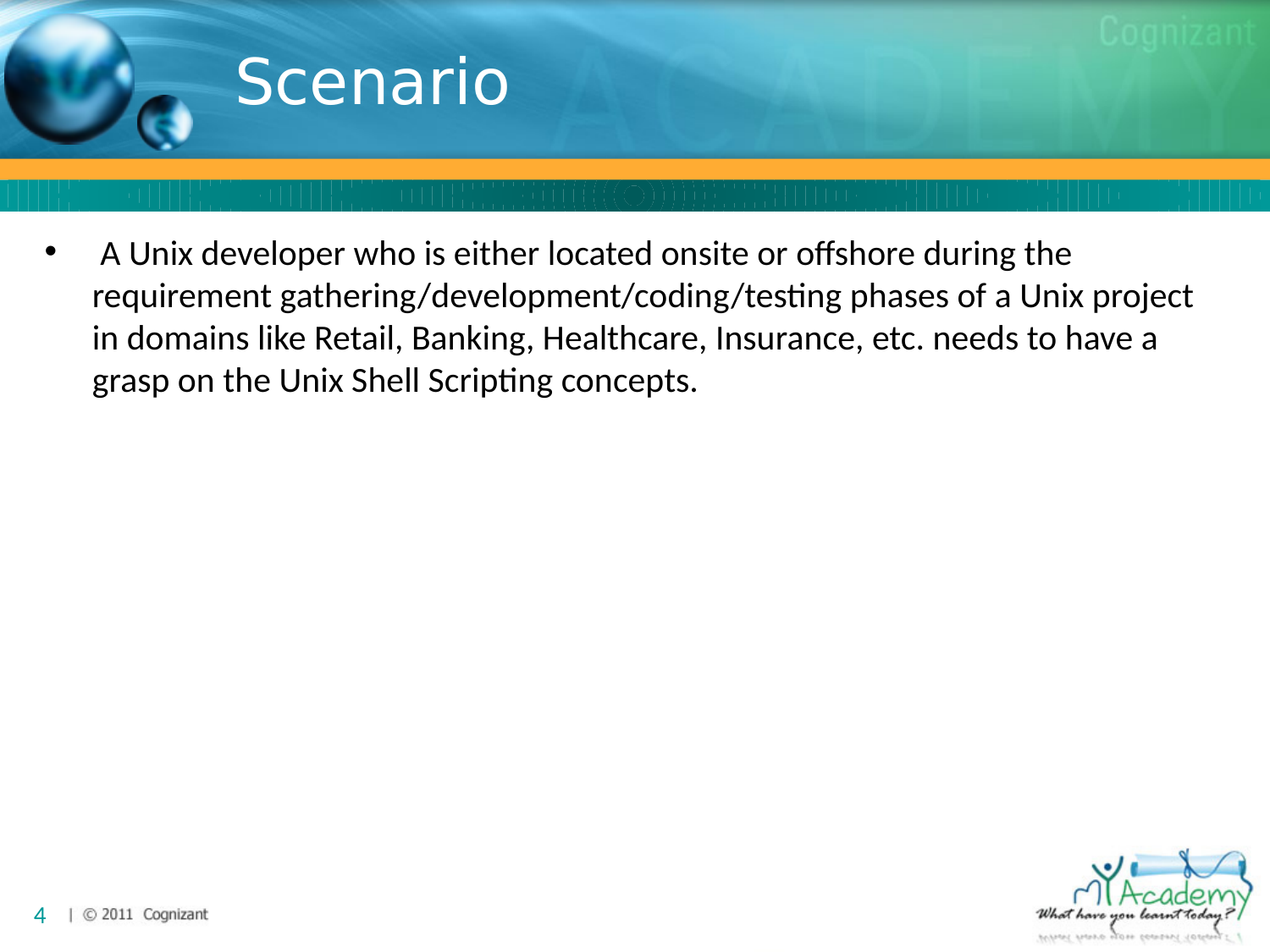

# Scenario
 A Unix developer who is either located onsite or offshore during the requirement gathering/development/coding/testing phases of a Unix project in domains like Retail, Banking, Healthcare, Insurance, etc. needs to have a grasp on the Unix Shell Scripting concepts.
4